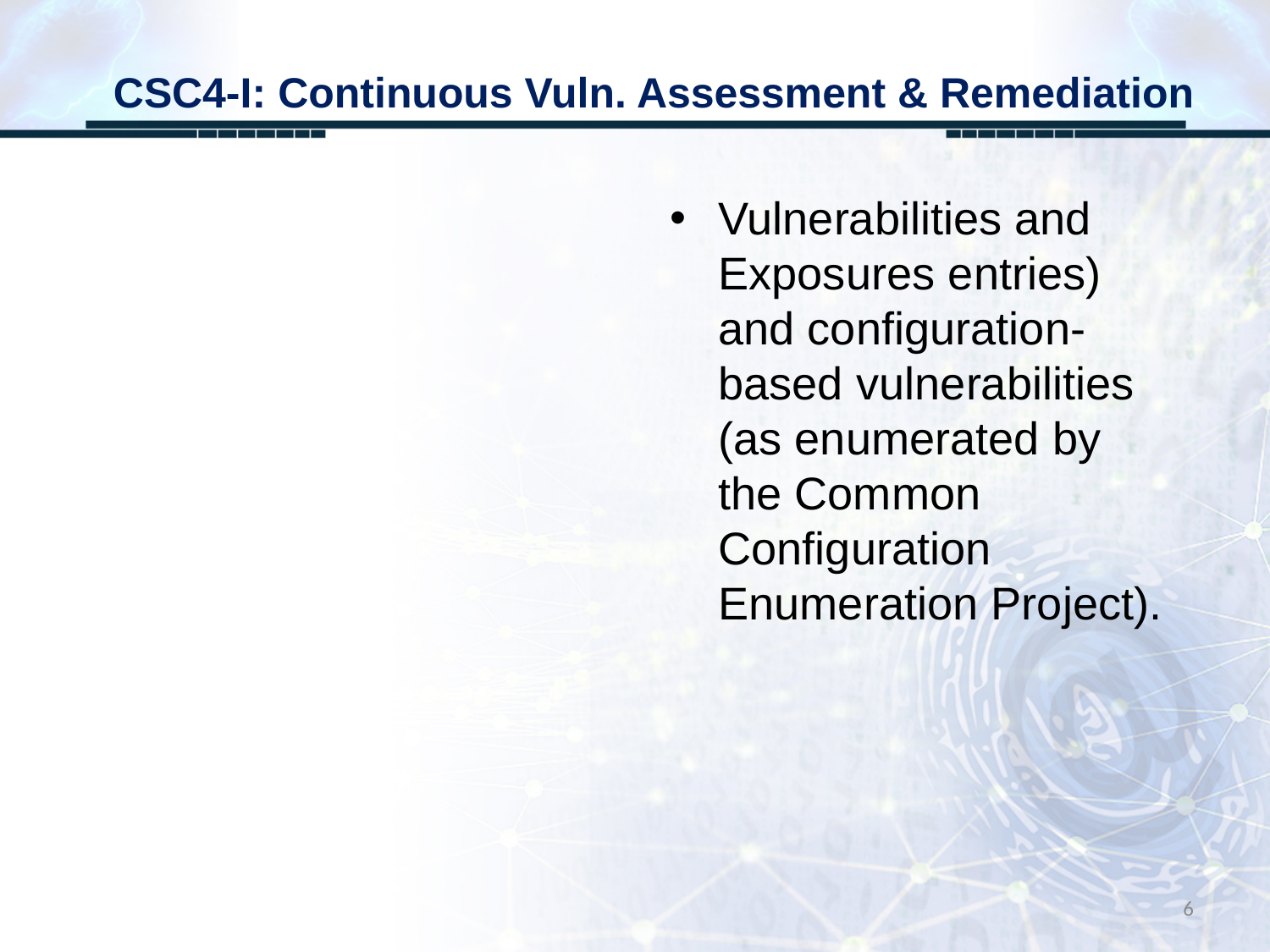

# CSC4-I: Continuous Vuln. Assessment & Remediation
Vulnerabilities and Exposures entries) and configuration-based vulnerabilities (as enumerated by the Common Configuration Enumeration Project).
6